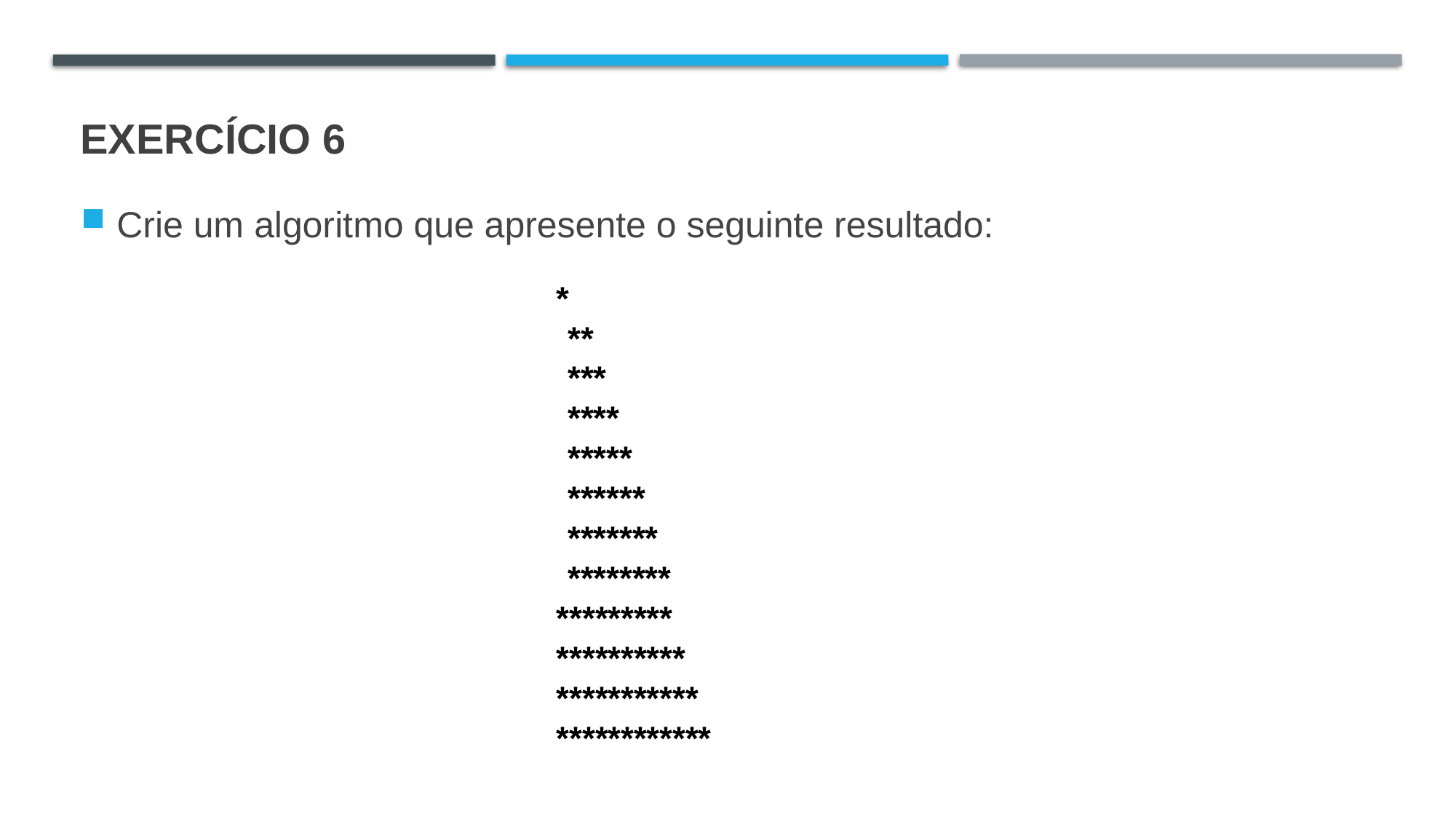

# EXERCÍCIO 6
Crie um algoritmo que apresente o seguinte resultado:

	*
             **
             ***
             ****
             *****
             ******
             *******
             ********
	*********
	**********
	***********
	************